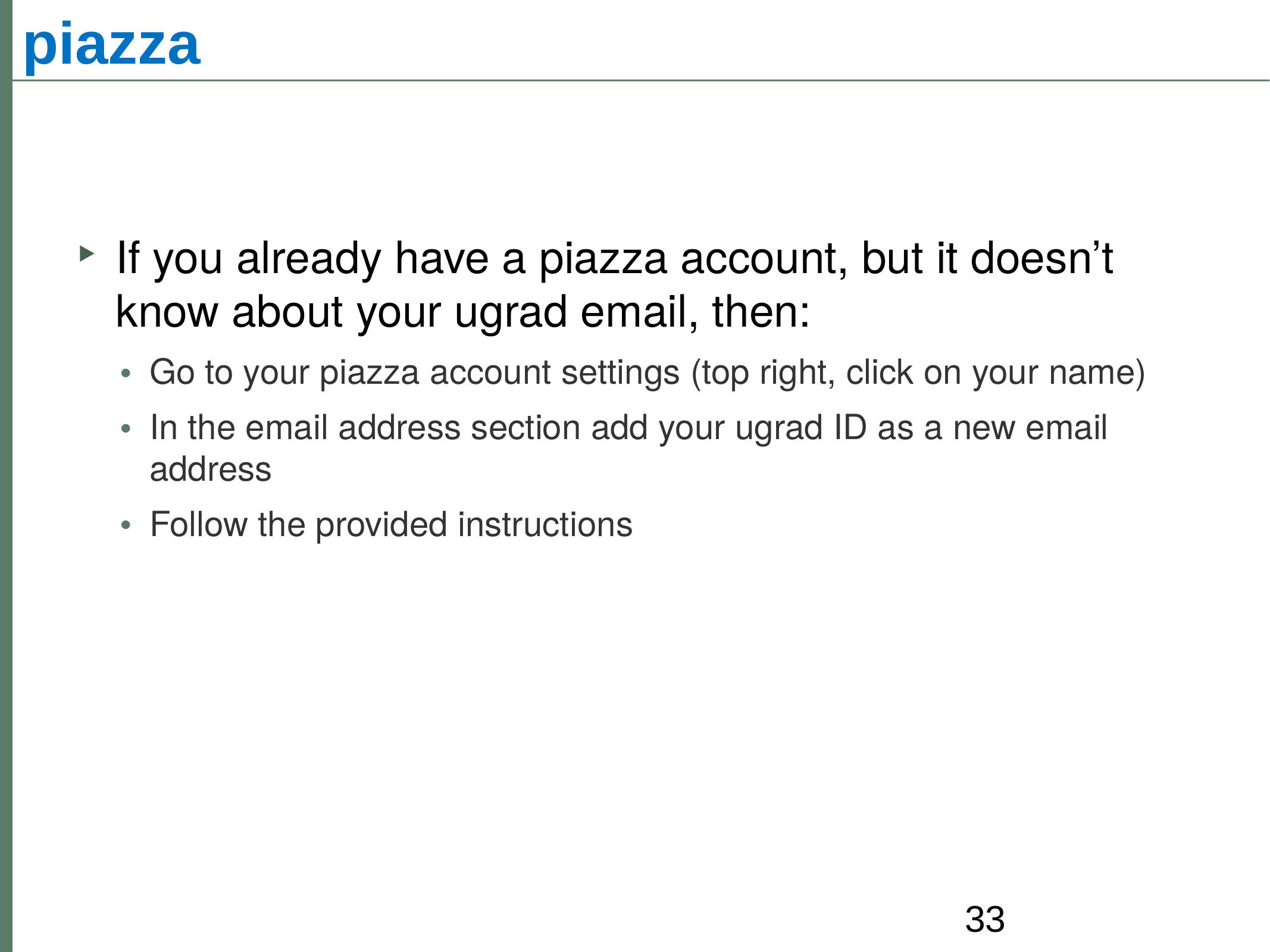

# piazza
If you already have a piazza account, but it doesn’t know about your ugrad email, then:
Go to your piazza account settings (top right, click on your name)
In the email address section add your ugrad ID as a new email address
Follow the provided instructions
33